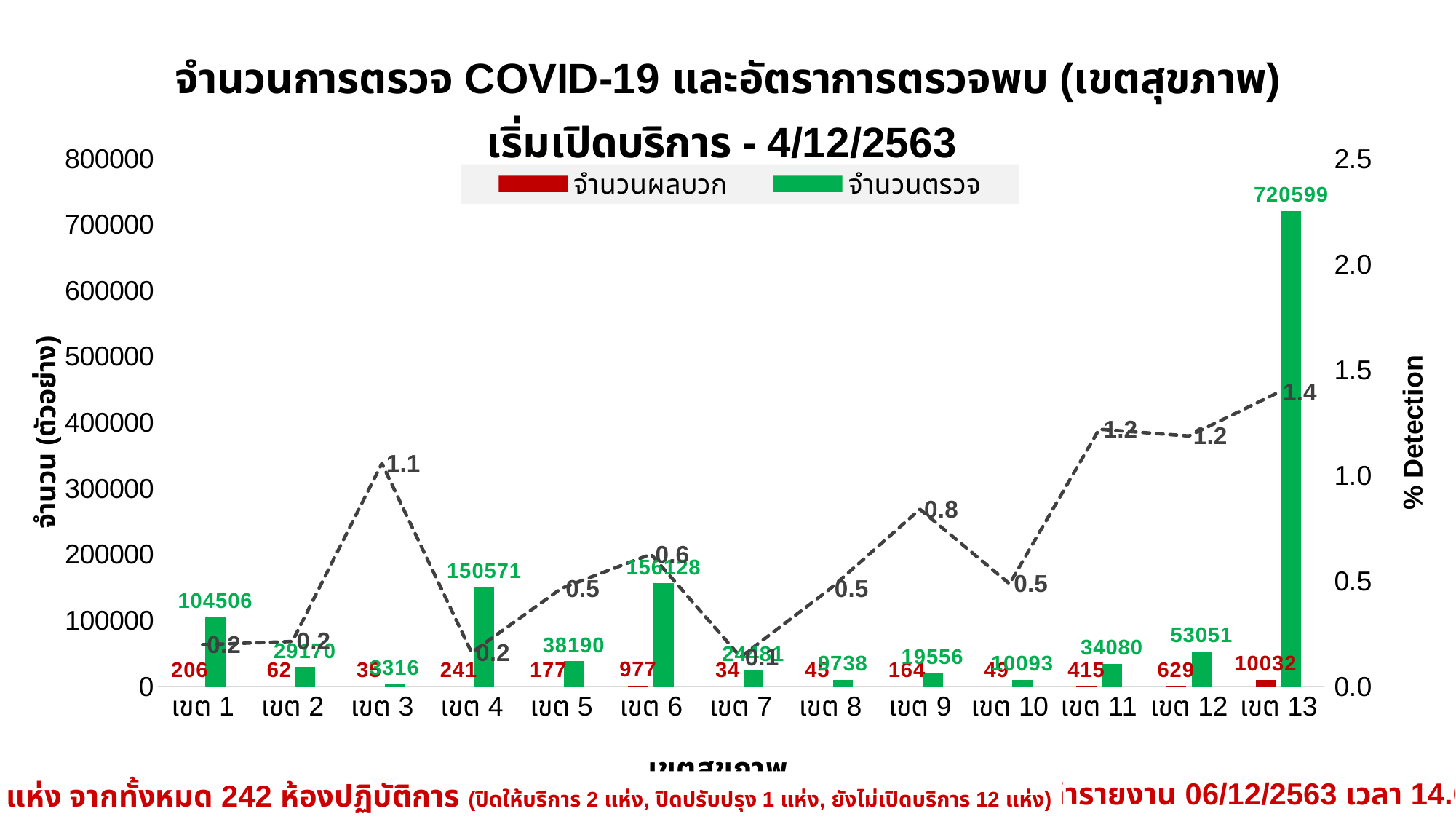

### Chart: จำนวนการตรวจ COVID-19 และอัตราการตรวจพบ (เขตสุขภาพ)
เริ่มเปิดบริการ - 4/12/2563

| Category | จำนวนผลบวก | จำนวนตรวจ | % Detection |
|---|---|---|---|
| เขต 1 | 206.0 | 104506.0 | 0.19711786883049778 |
| เขต 2 | 62.0 | 29170.0 | 0.21254713747000342 |
| เขต 3 | 35.0 | 3316.0 | 1.0554885404101326 |
| เขต 4 | 241.0 | 150571.0 | 0.1600573815674997 |
| เขต 5 | 177.0 | 38190.0 | 0.46347211311861747 |
| เขต 6 | 977.0 | 156128.0 | 0.6257686001229761 |
| เขต 7 | 34.0 | 24481.0 | 0.13888321555492014 |
| เขต 8 | 45.0 | 9738.0 | 0.46210720887245843 |
| เขต 9 | 164.0 | 19556.0 | 0.8386173041521783 |
| เขต 10 | 49.0 | 10093.0 | 0.4854849895967502 |
| เขต 11 | 415.0 | 34080.0 | 1.2177230046948357 |
| เขต 12 | 629.0 | 53051.0 | 1.1856515428549885 |
| เขต 13 | 10032.0 | 720599.0 | 1.3921751209757438 |
วันที่ทำรายงาน 06/12/2563 เวลา 14.00 น.
ข้อมูลจาก 209 แห่ง จากทั้งหมด 242 ห้องปฏิบัติการ (ปิดให้บริการ 2 แห่ง, ปิดปรับปรุง 1 แห่ง, ยังไม่เปิดบริการ 12 แห่ง)